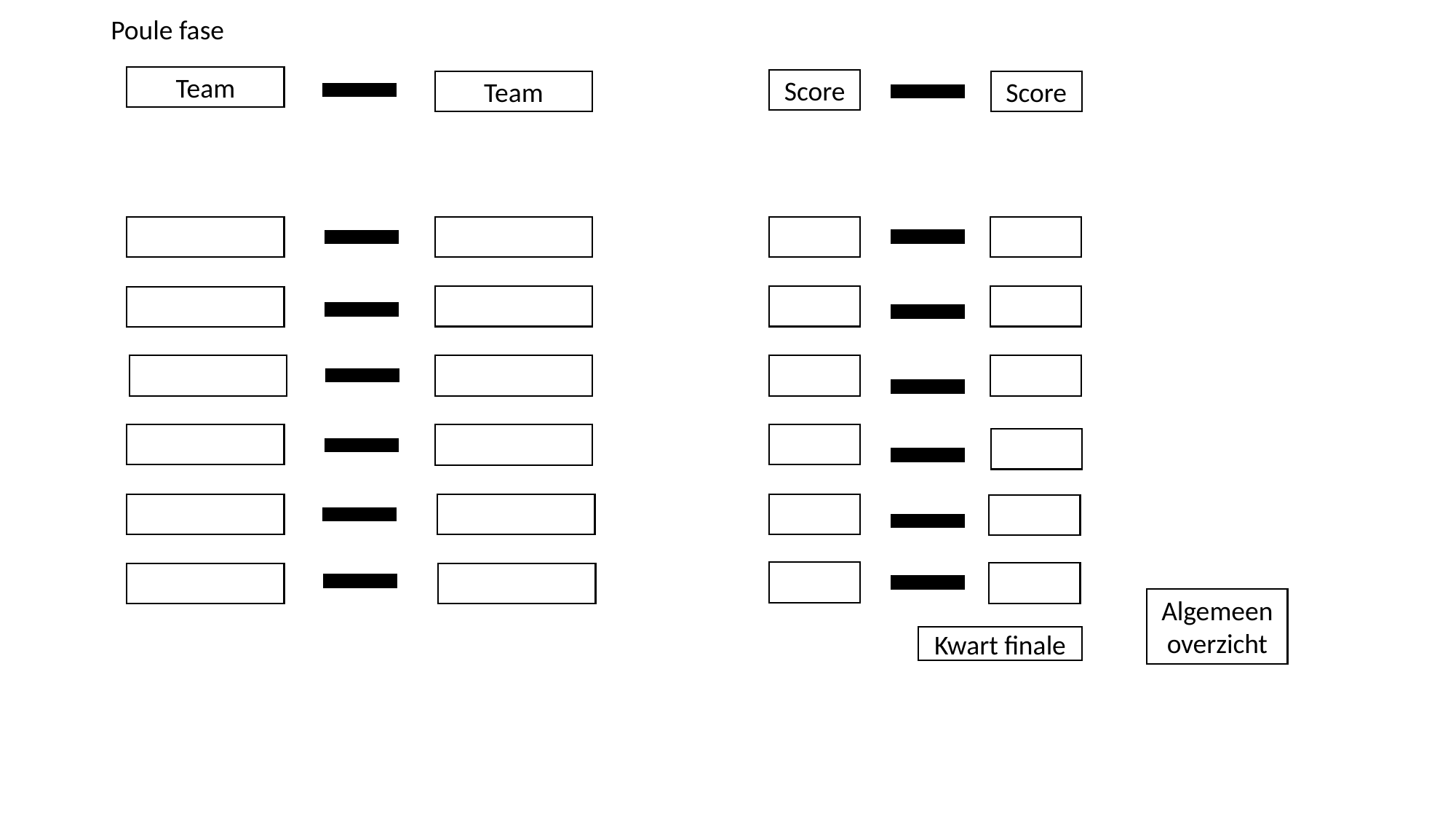

Poule fase
Team
Score
Score
Team

Algemeen overzicht
Kwart finale